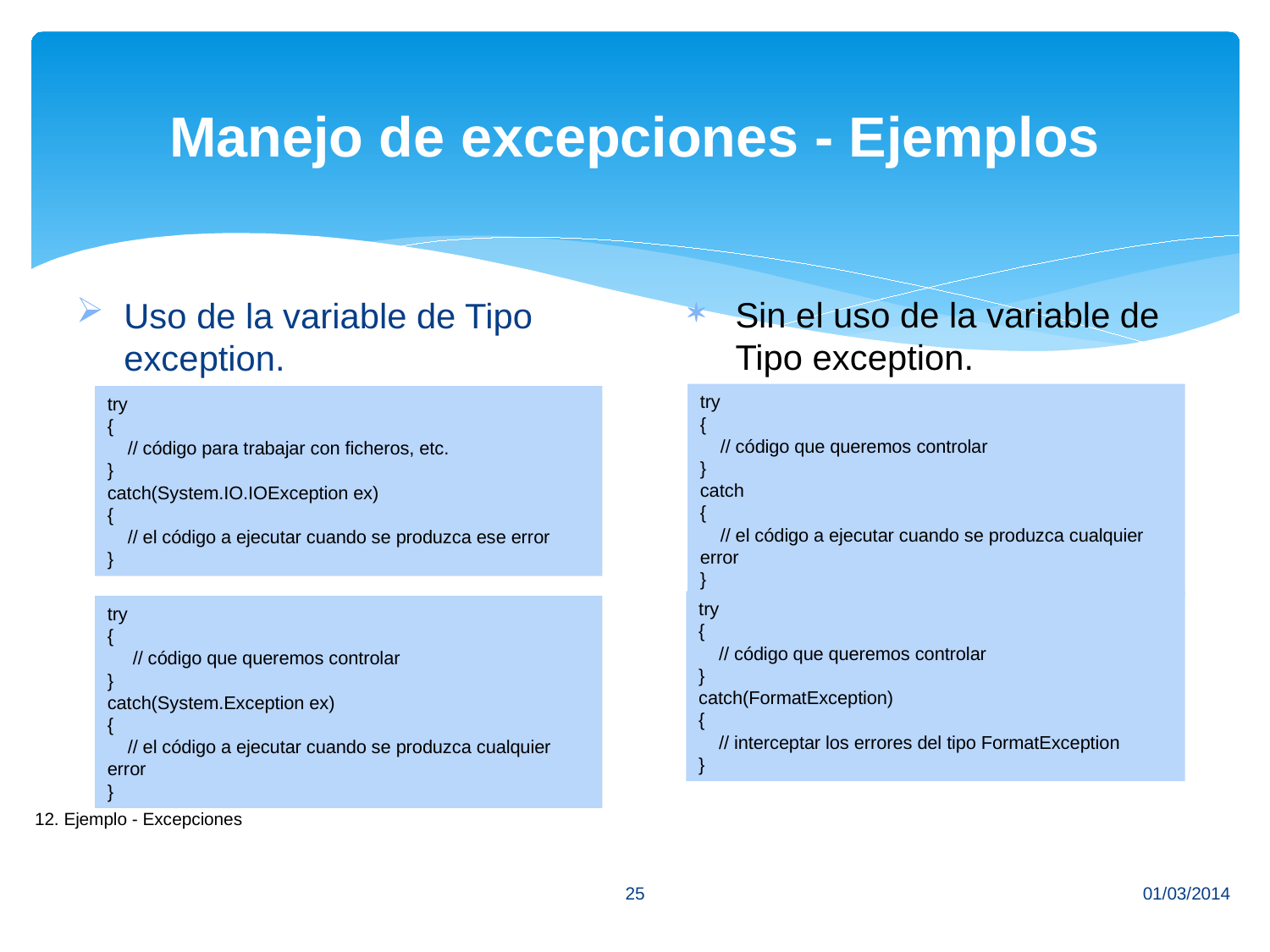

# Manejo de excepciones - Ejemplos
Sin el uso de la variable de Tipo exception.
Uso de la variable de Tipo exception.
try
{
    // código que queremos controlar
}
catch
{
    // el código a ejecutar cuando se produzca cualquier error
}
try
{
    // código para trabajar con ficheros, etc.
}
catch(System.IO.IOException ex)
{
    // el código a ejecutar cuando se produzca ese error
}
try
{
    // código que queremos controlar
}
catch(FormatException)
{
    // interceptar los errores del tipo FormatException
}
try
{
     // código que queremos controlar
}
catch(System.Exception ex)
{
    // el código a ejecutar cuando se produzca cualquier error
}
12. Ejemplo - Excepciones
25
01/03/2014